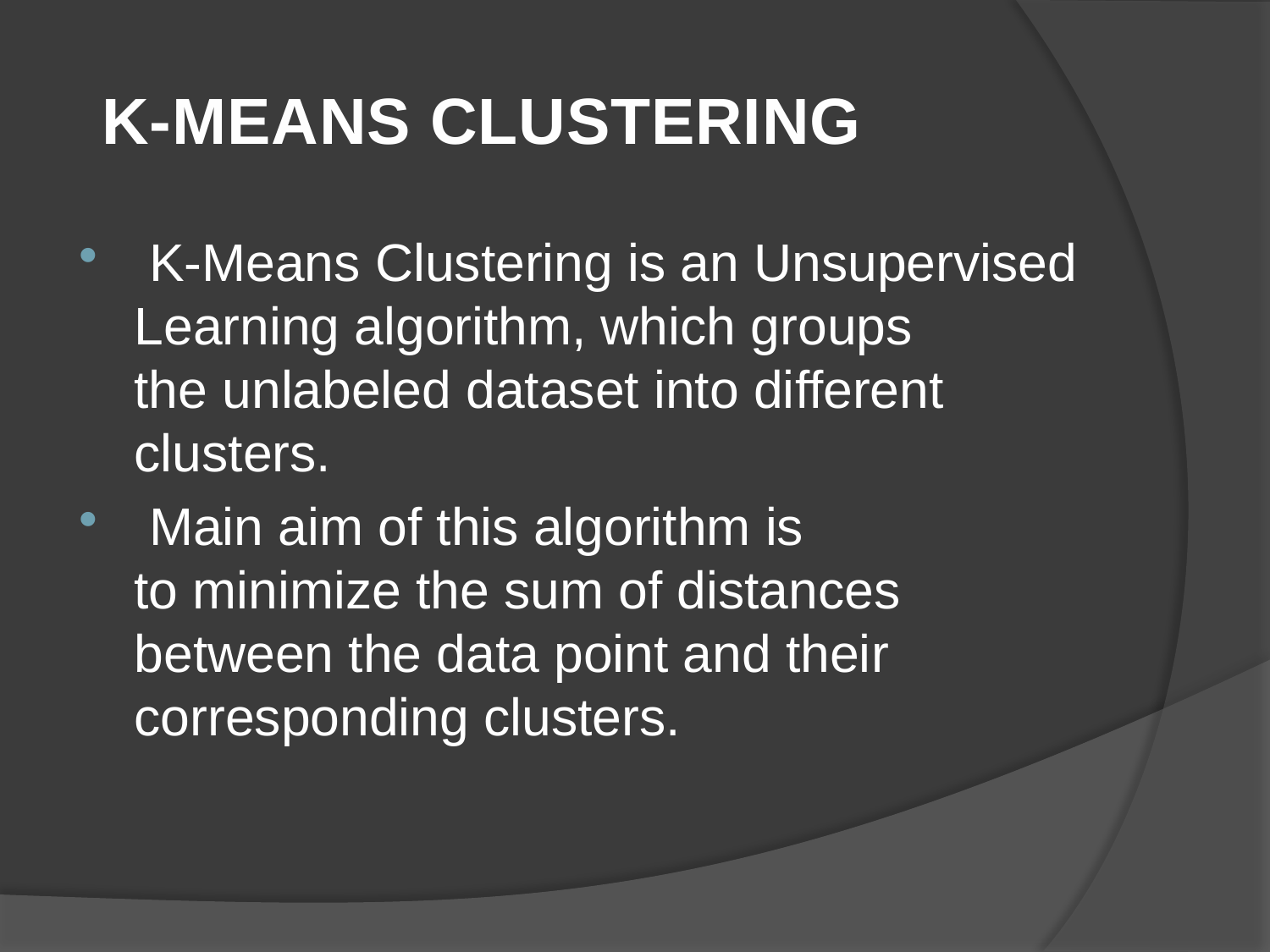

# K-MEANS CLUSTERING
 K-Means Clustering is an Unsupervised Learning algorithm, which groups
the unlabeled dataset into different clusters.
 Main aim of this algorithm is
to minimize the sum of distances between the data point and their corresponding clusters.